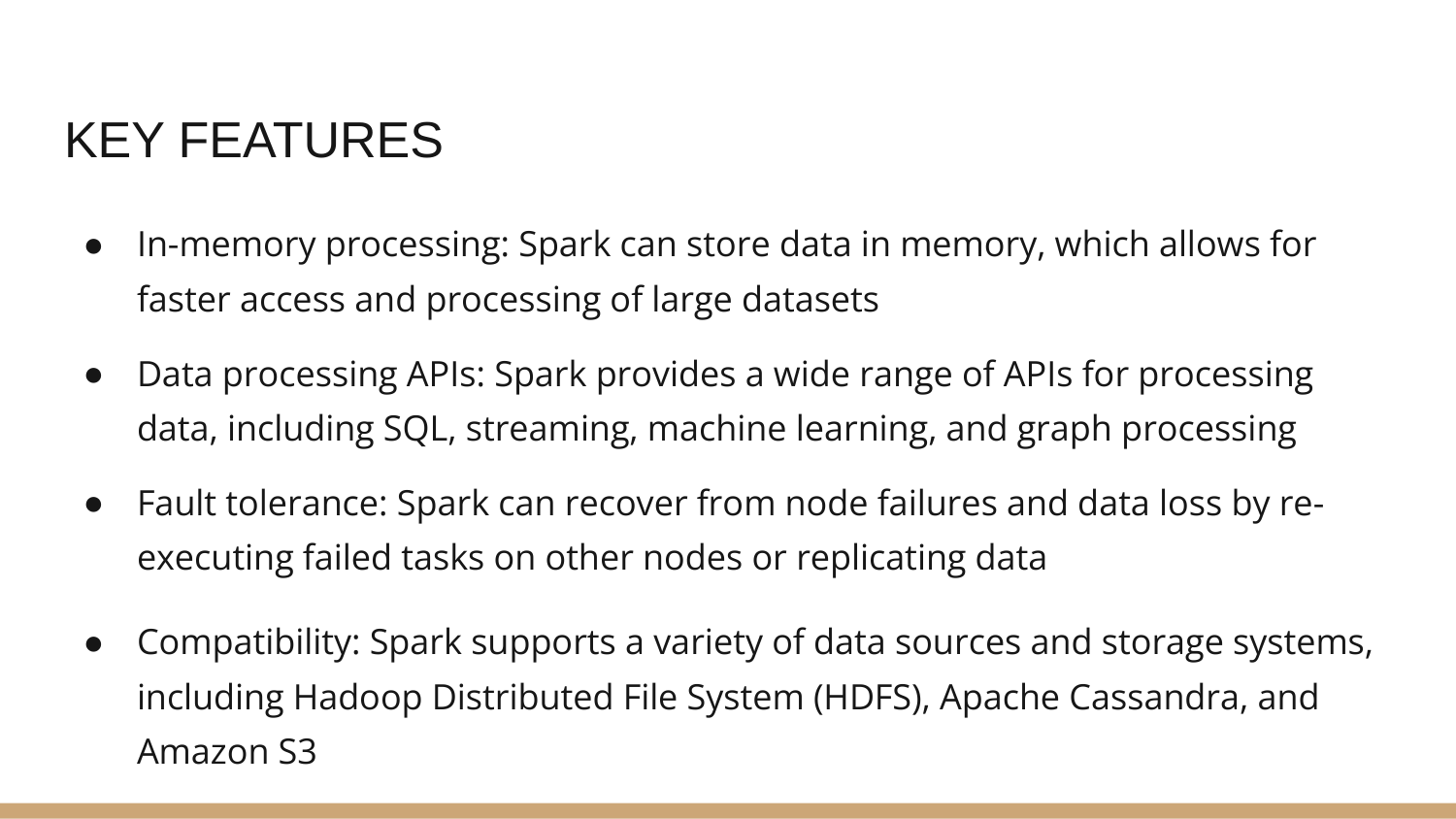

# KEY FEATURES
In-memory processing: Spark can store data in memory, which allows for faster access and processing of large datasets
Data processing APIs: Spark provides a wide range of APIs for processing data, including SQL, streaming, machine learning, and graph processing
Fault tolerance: Spark can recover from node failures and data loss by re-executing failed tasks on other nodes or replicating data
Compatibility: Spark supports a variety of data sources and storage systems, including Hadoop Distributed File System (HDFS), Apache Cassandra, and Amazon S3